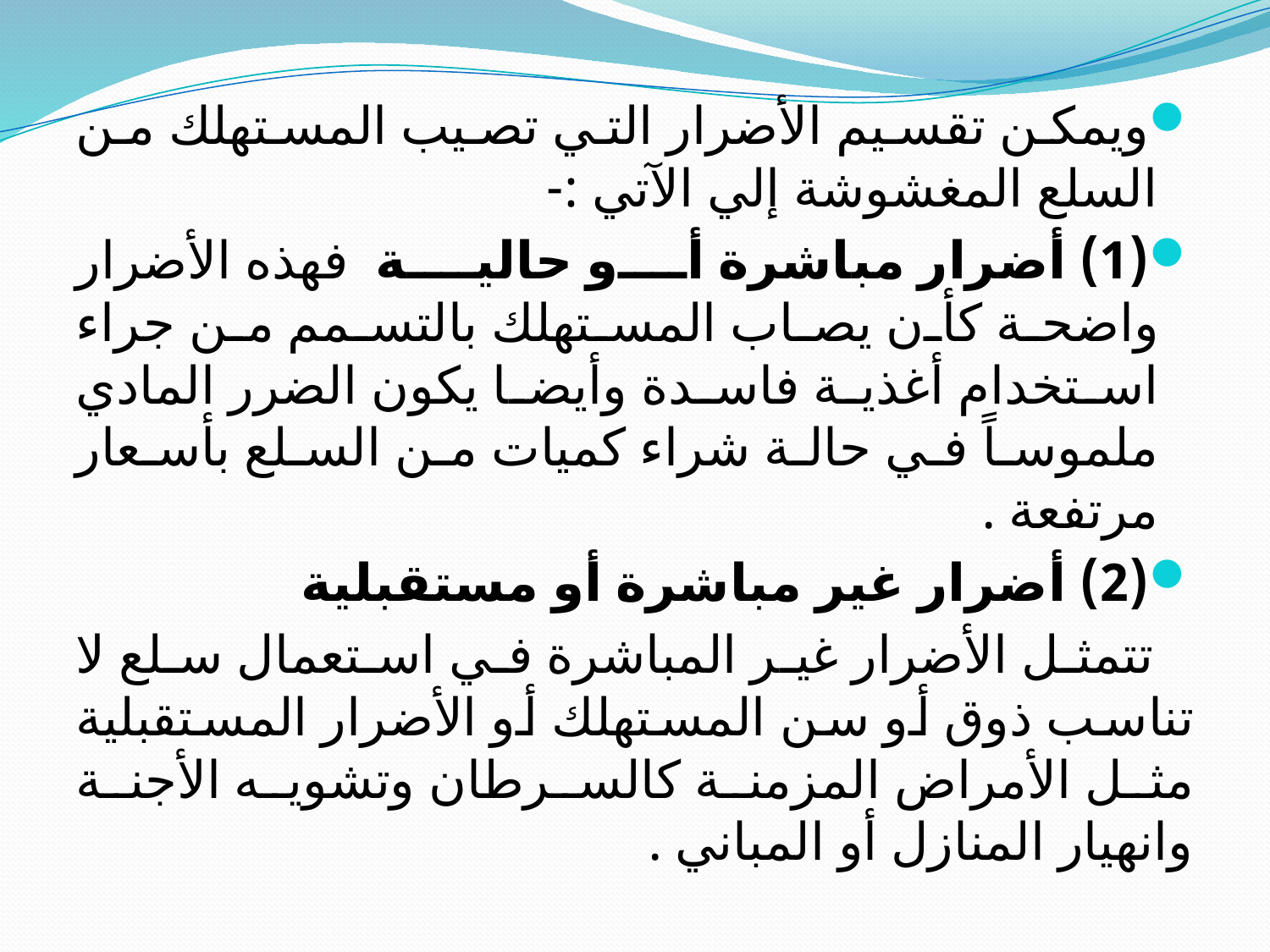

ويمكن تقسيم الأضرار التي تصيب المستهلك من السلع المغشوشة إلي الآتي :-
(1) أضرار مباشرة أو حالية  فهذه الأضرار واضحة كأن يصاب المستهلك بالتسمم من جراء استخدام أغذية فاسدة وأيضا يكون الضرر المادي ملموساً في حالة شراء كميات من السلع بأسعار مرتفعة .
(2) أضرار غير مباشرة أو مستقبلية
   تتمثل الأضرار غير المباشرة في استعمال سلع لا تناسب ذوق أو سن المستهلك أو الأضرار المستقبلية مثل الأمراض المزمنة كالسرطان وتشويه الأجنة وانهيار المنازل أو المباني .